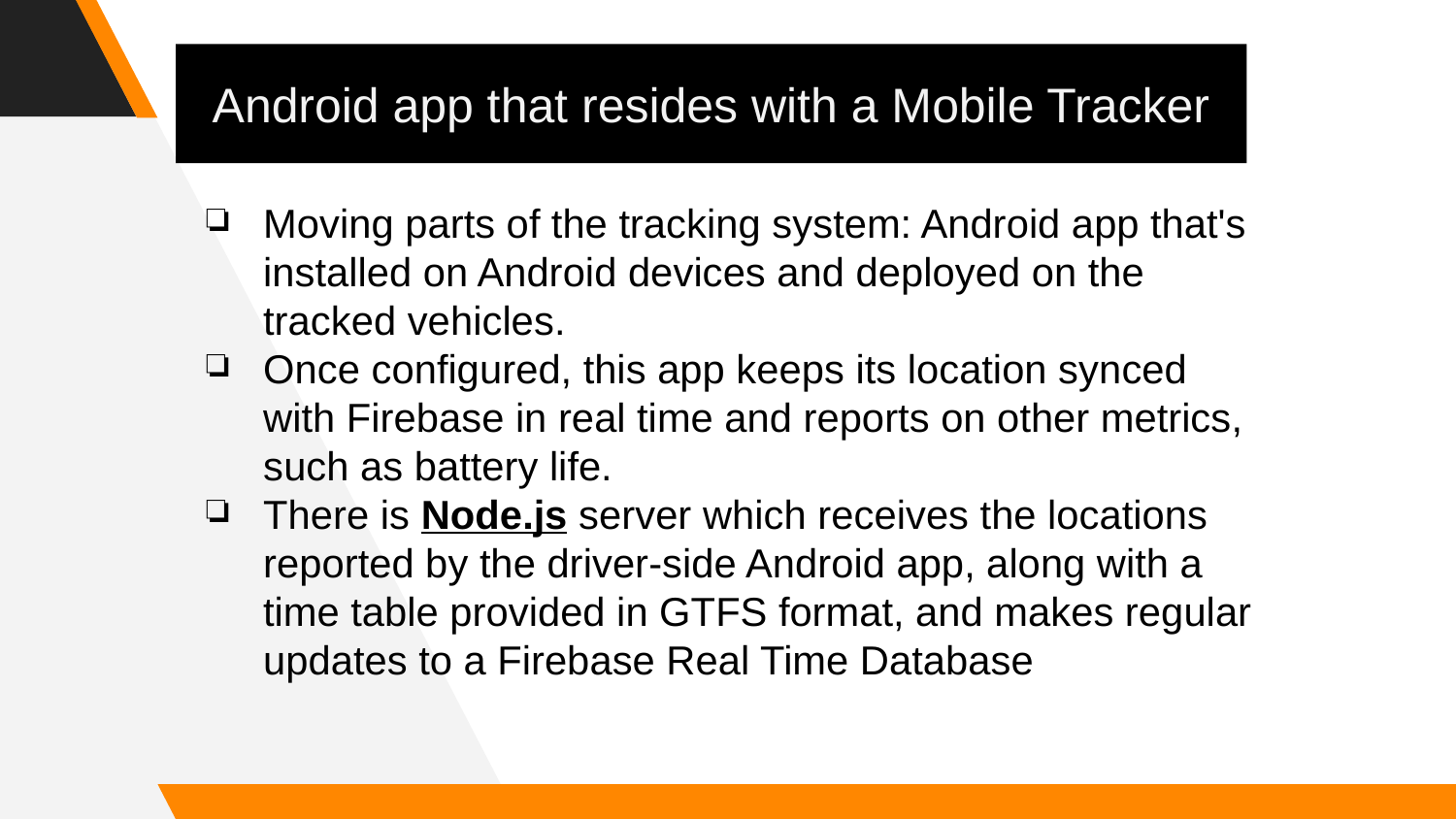

Android app that resides with a Mobile Tracker
Moving parts of the tracking system: Android app that's installed on Android devices and deployed on the tracked vehicles.
Once configured, this app keeps its location synced with Firebase in real time and reports on other metrics, such as battery life.
There is Node.js server which receives the locations reported by the driver-side Android app, along with a time table provided in GTFS format, and makes regular updates to a Firebase Real Time Database